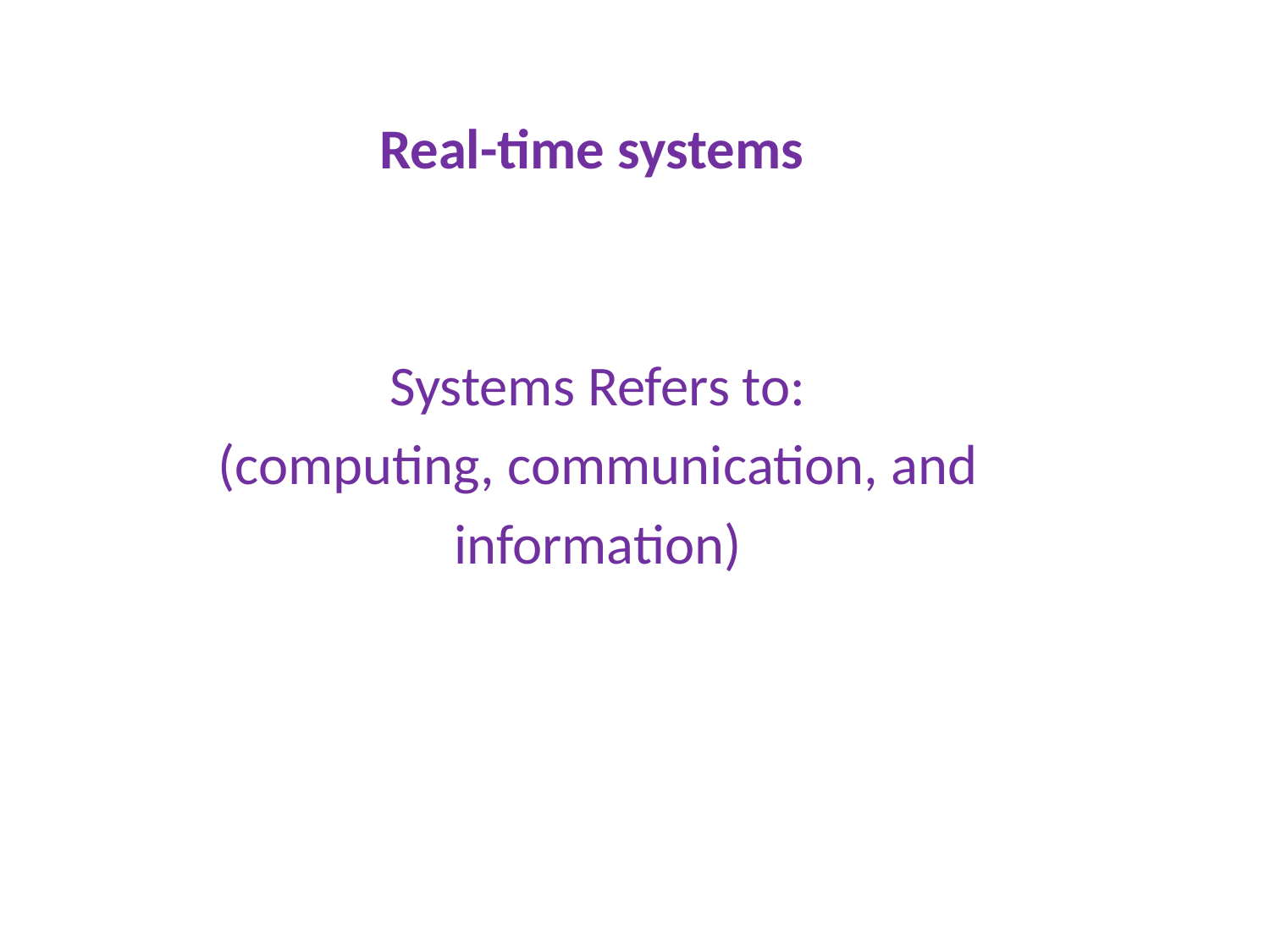

Real-time systems

Systems Refers to:
(computing, communication, and
information)